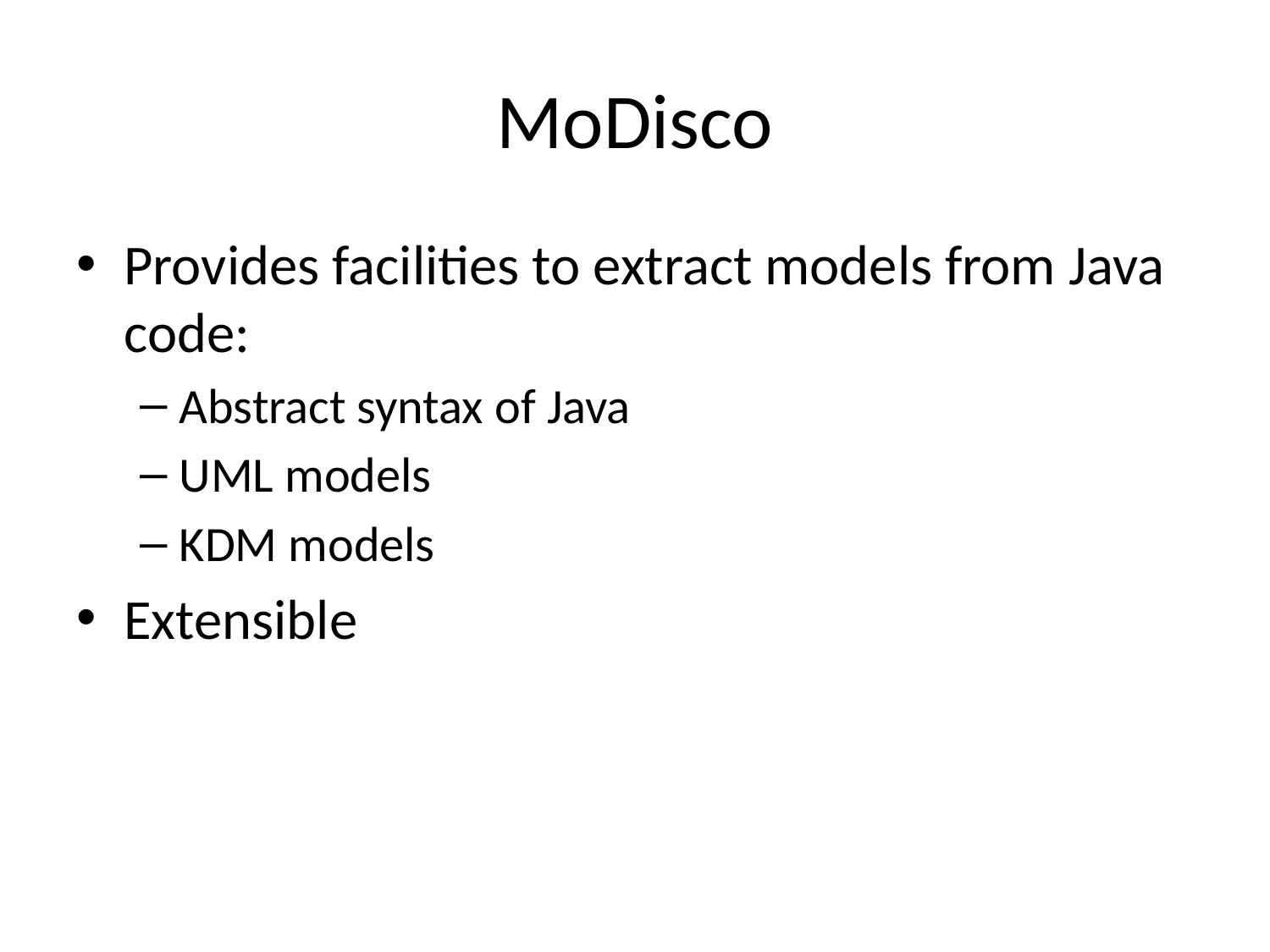

# MoDisco
Provides facilities to extract models from Java code:
Abstract syntax of Java
UML models
KDM models
Extensible